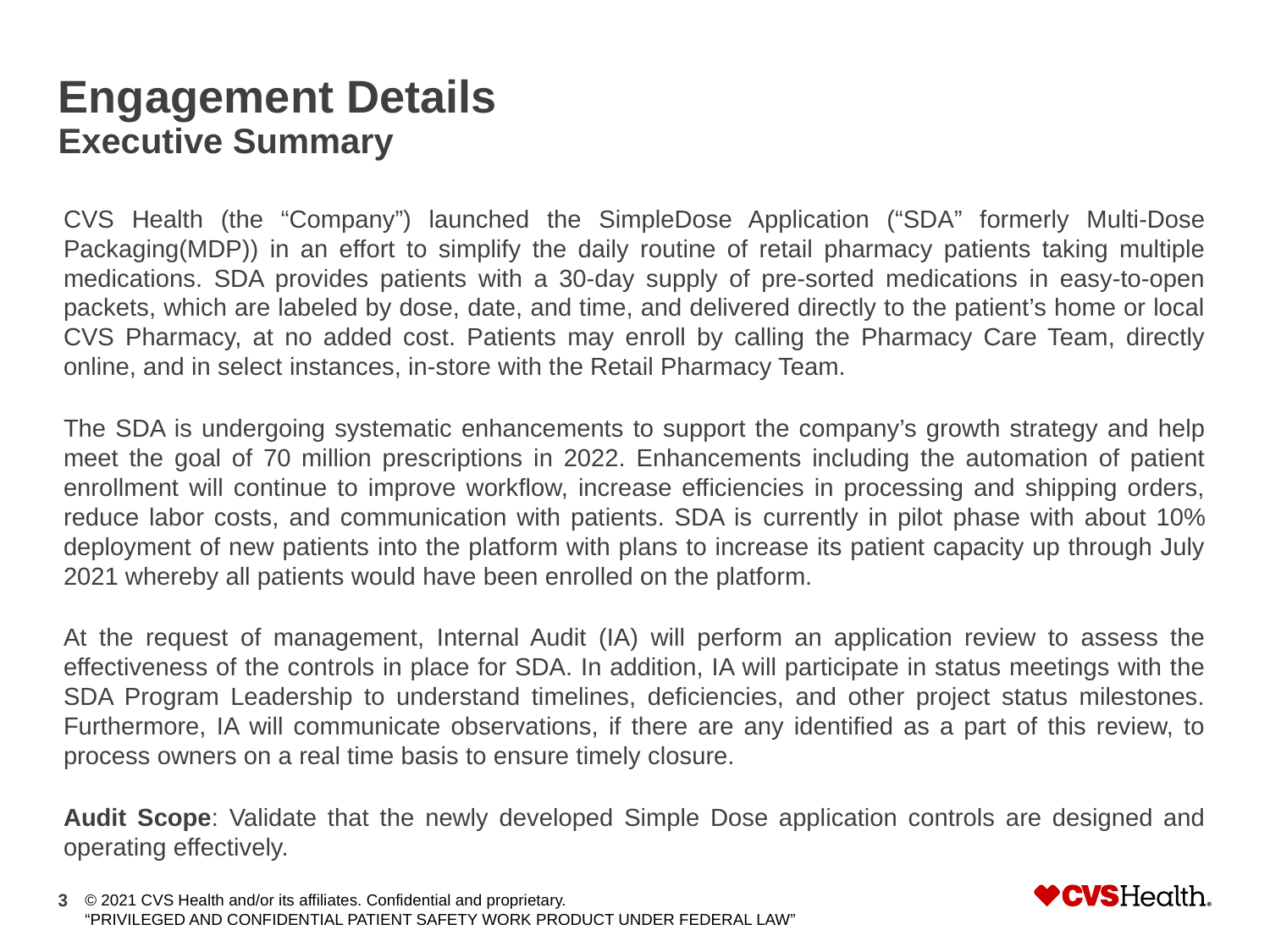

# Engagement Details Executive Summary
CVS Health (the “Company”) launched the SimpleDose Application (“SDA” formerly Multi-Dose Packaging(MDP)) in an effort to simplify the daily routine of retail pharmacy patients taking multiple medications. SDA provides patients with a 30-day supply of pre-sorted medications in easy-to-open packets, which are labeled by dose, date, and time, and delivered directly to the patient’s home or local CVS Pharmacy, at no added cost. Patients may enroll by calling the Pharmacy Care Team, directly online, and in select instances, in-store with the Retail Pharmacy Team.
The SDA is undergoing systematic enhancements to support the company’s growth strategy and help meet the goal of 70 million prescriptions in 2022. Enhancements including the automation of patient enrollment will continue to improve workflow, increase efficiencies in processing and shipping orders, reduce labor costs, and communication with patients. SDA is currently in pilot phase with about 10% deployment of new patients into the platform with plans to increase its patient capacity up through July 2021 whereby all patients would have been enrolled on the platform.
At the request of management, Internal Audit (IA) will perform an application review to assess the effectiveness of the controls in place for SDA. In addition, IA will participate in status meetings with the SDA Program Leadership to understand timelines, deficiencies, and other project status milestones. Furthermore, IA will communicate observations, if there are any identified as a part of this review, to process owners on a real time basis to ensure timely closure.
Audit Scope: Validate that the newly developed Simple Dose application controls are designed and operating effectively.

© 2021 CVS Health and/or its affiliates. Confidential and proprietary.
“PRIVILEGED AND CONFIDENTIAL PATIENT SAFETY WORK PRODUCT UNDER FEDERAL LAW”